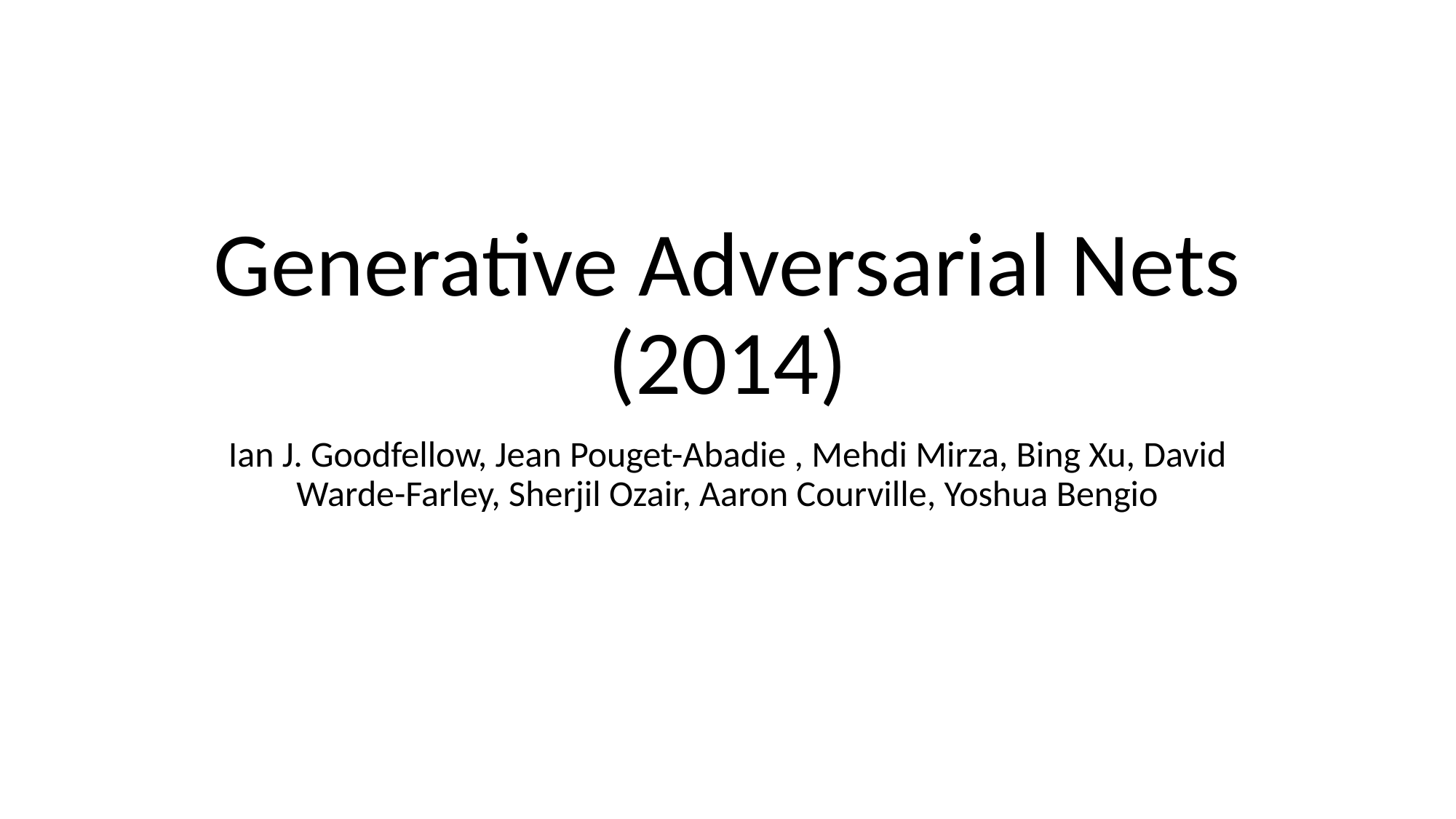

# Generative Adversarial Nets (2014)
Ian J. Goodfellow, Jean Pouget-Abadie , Mehdi Mirza, Bing Xu, David Warde-Farley, Sherjil Ozair, Aaron Courville, Yoshua Bengio